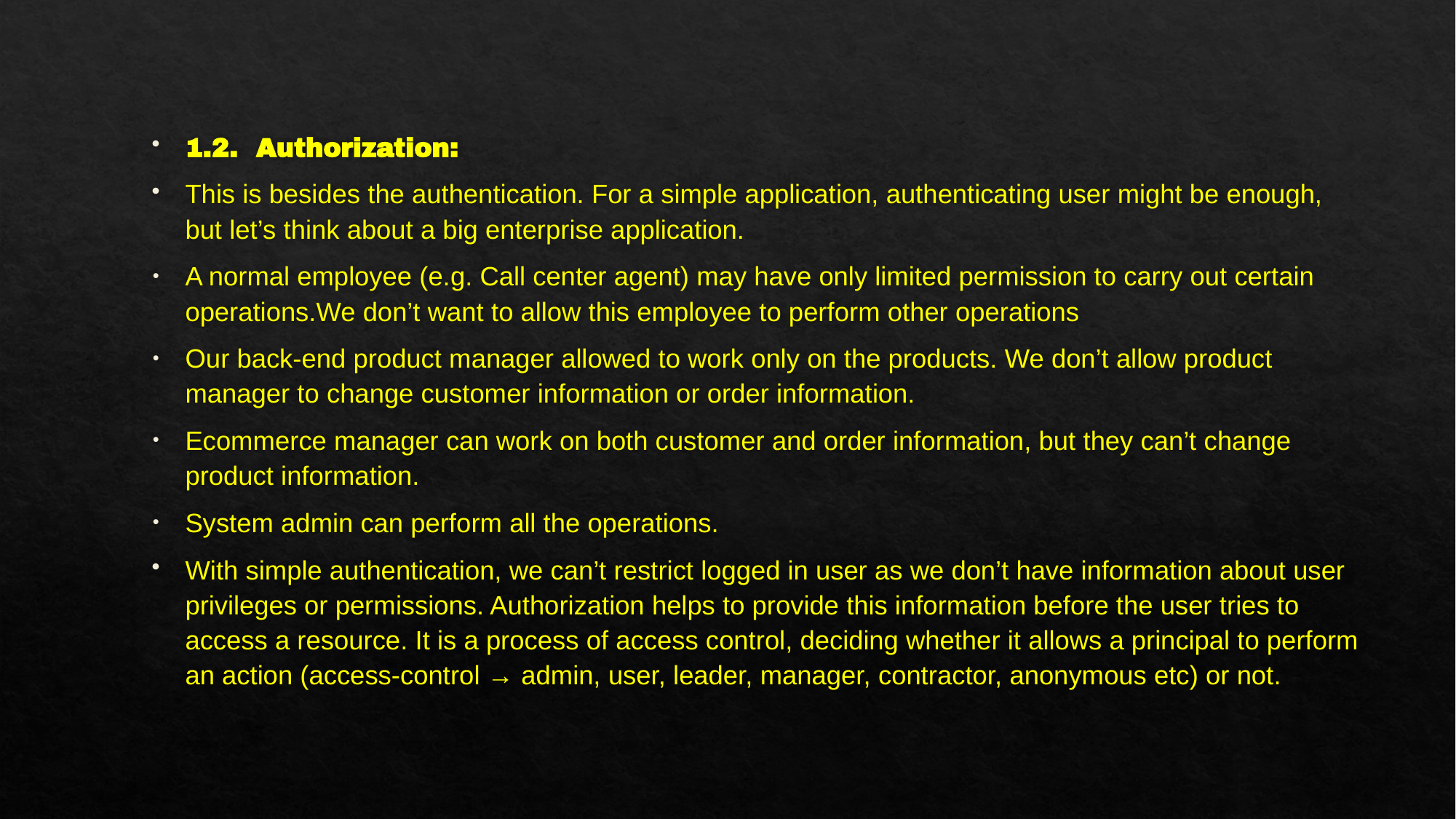

1.2.  Authorization:
This is besides the authentication. For a simple application, authenticating user might be enough, but let’s think about a big enterprise application.
A normal employee (e.g. Call center agent) may have only limited permission to carry out certain operations.We don’t want to allow this employee to perform other operations
Our back-end product manager allowed to work only on the products. We don’t allow product manager to change customer information or order information.
Ecommerce manager can work on both customer and order information, but they can’t change product information.
System admin can perform all the operations.
With simple authentication, we can’t restrict logged in user as we don’t have information about user privileges or permissions. Authorization helps to provide this information before the user tries to access a resource. It is a process of access control, deciding whether it allows a principal to perform an action (access-control → admin, user, leader, manager, contractor, anonymous etc) or not.